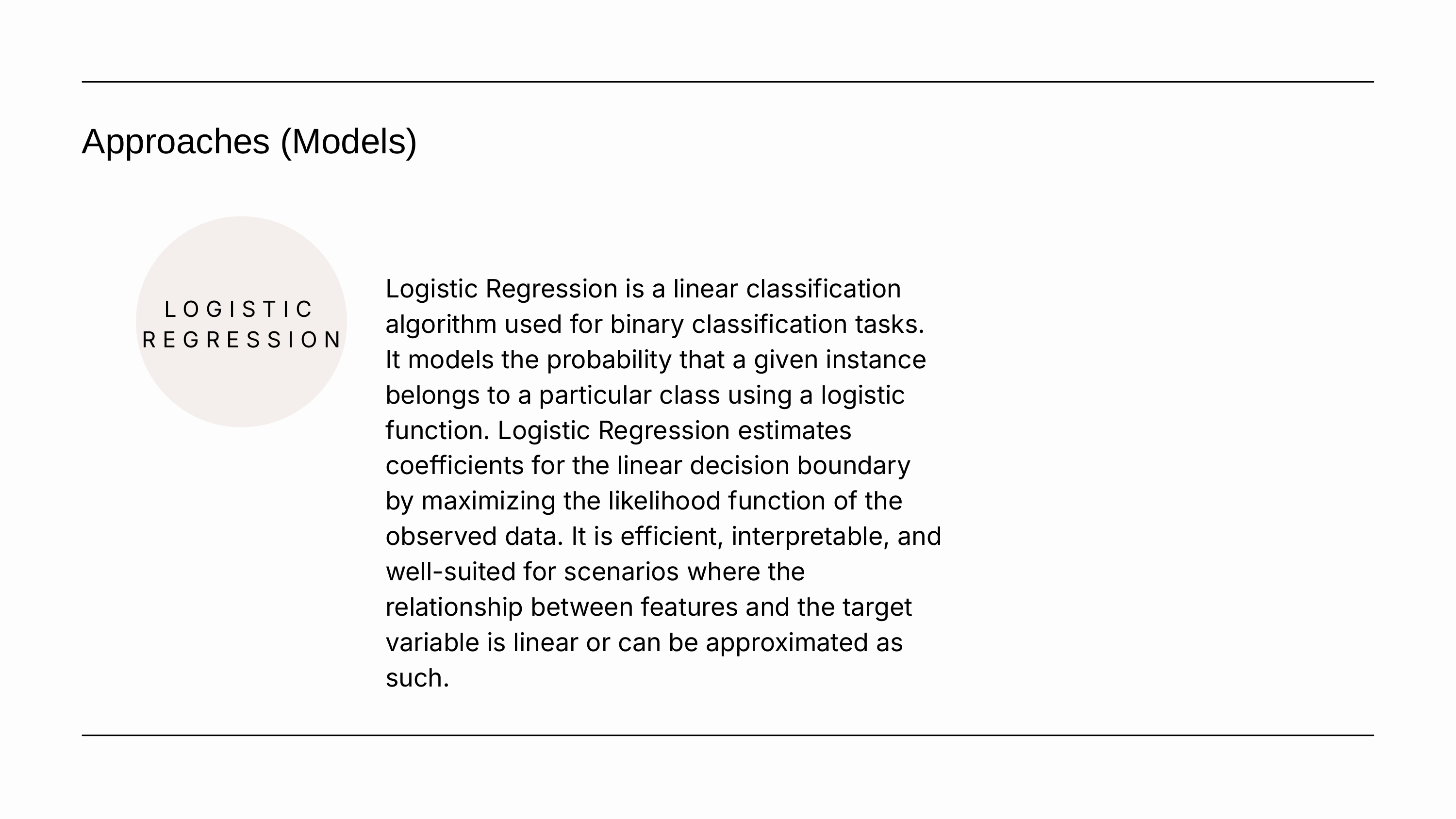

Approaches (Models)

Logistic Regression is a linear classification algorithm used for binary classification tasks. It models the probability that a given instance belongs to a particular class using a logistic function. Logistic Regression estimates coefficients for the linear decision boundary by maximizing the likelihood function of the observed data. It is efficient, interpretable, and well-suited for scenarios where the relationship between features and the target variable is linear or can be approximated as such.
LOGISTIC REGRESSION